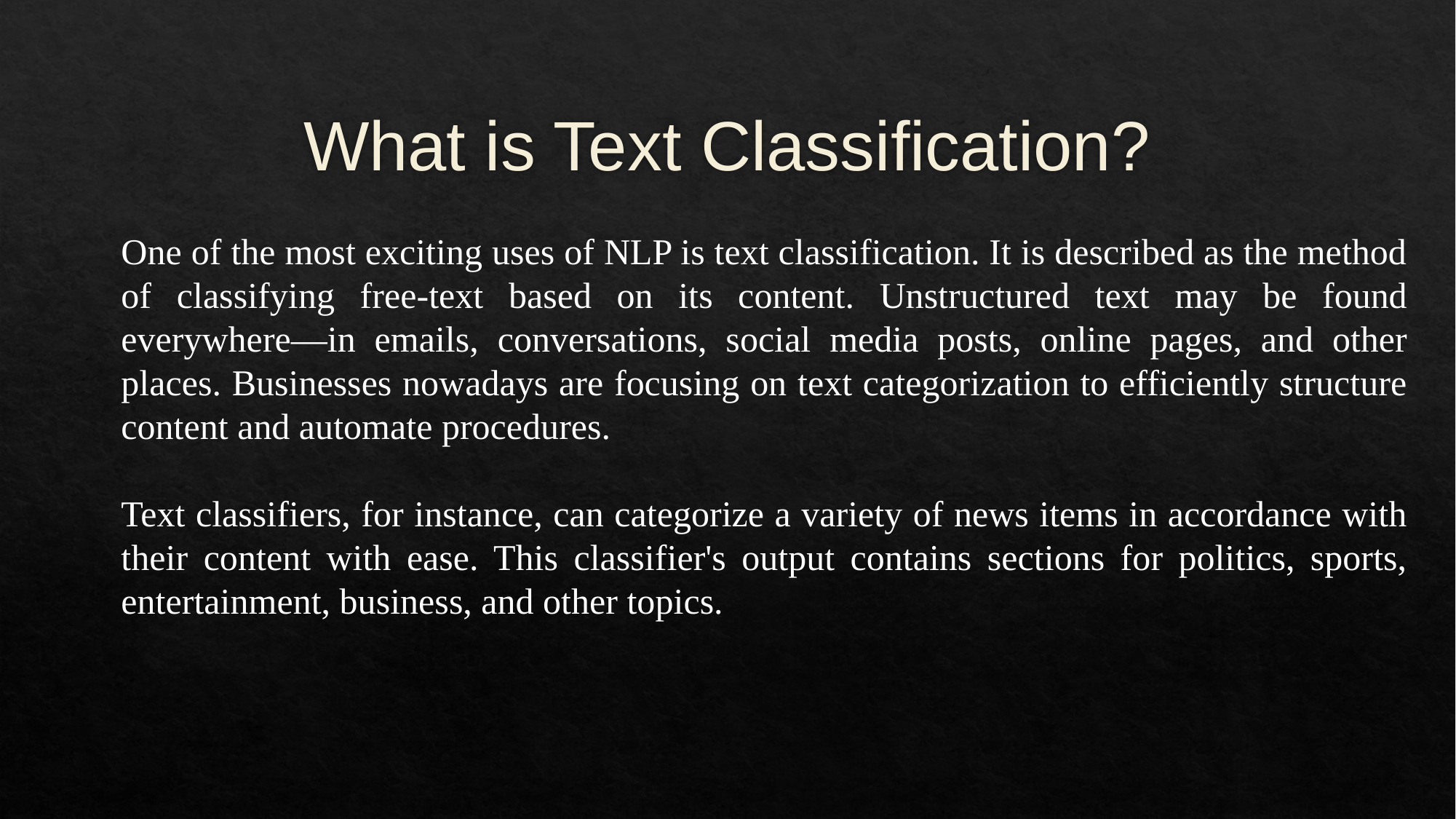

# What is Text Classification?
One of the most exciting uses of NLP is text classification. It is described as the method of classifying free-text based on its content. Unstructured text may be found everywhere—in emails, conversations, social media posts, online pages, and other places. Businesses nowadays are focusing on text categorization to efficiently structure content and automate procedures.

Text classifiers, for instance, can categorize a variety of news items in accordance with their content with ease. This classifier's output contains sections for politics, sports, entertainment, business, and other topics.